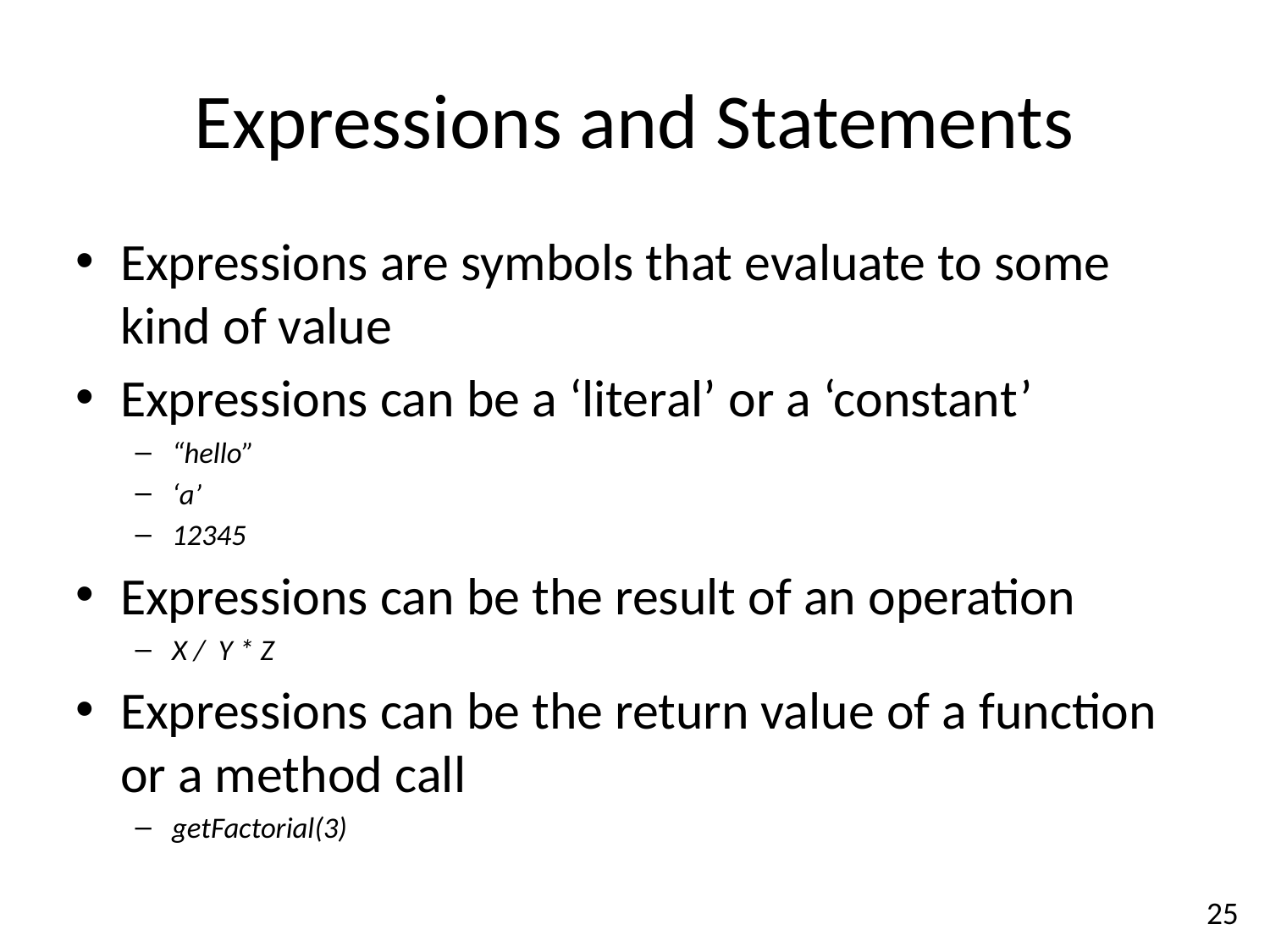

Expressions and Statements
Expressions are symbols that evaluate to some kind of value
Expressions can be a ‘literal’ or a ‘constant’
“hello”
‘a’
12345
Expressions can be the result of an operation
X /  Y * Z
Expressions can be the return value of a function or a method call
getFactorial(3)

25